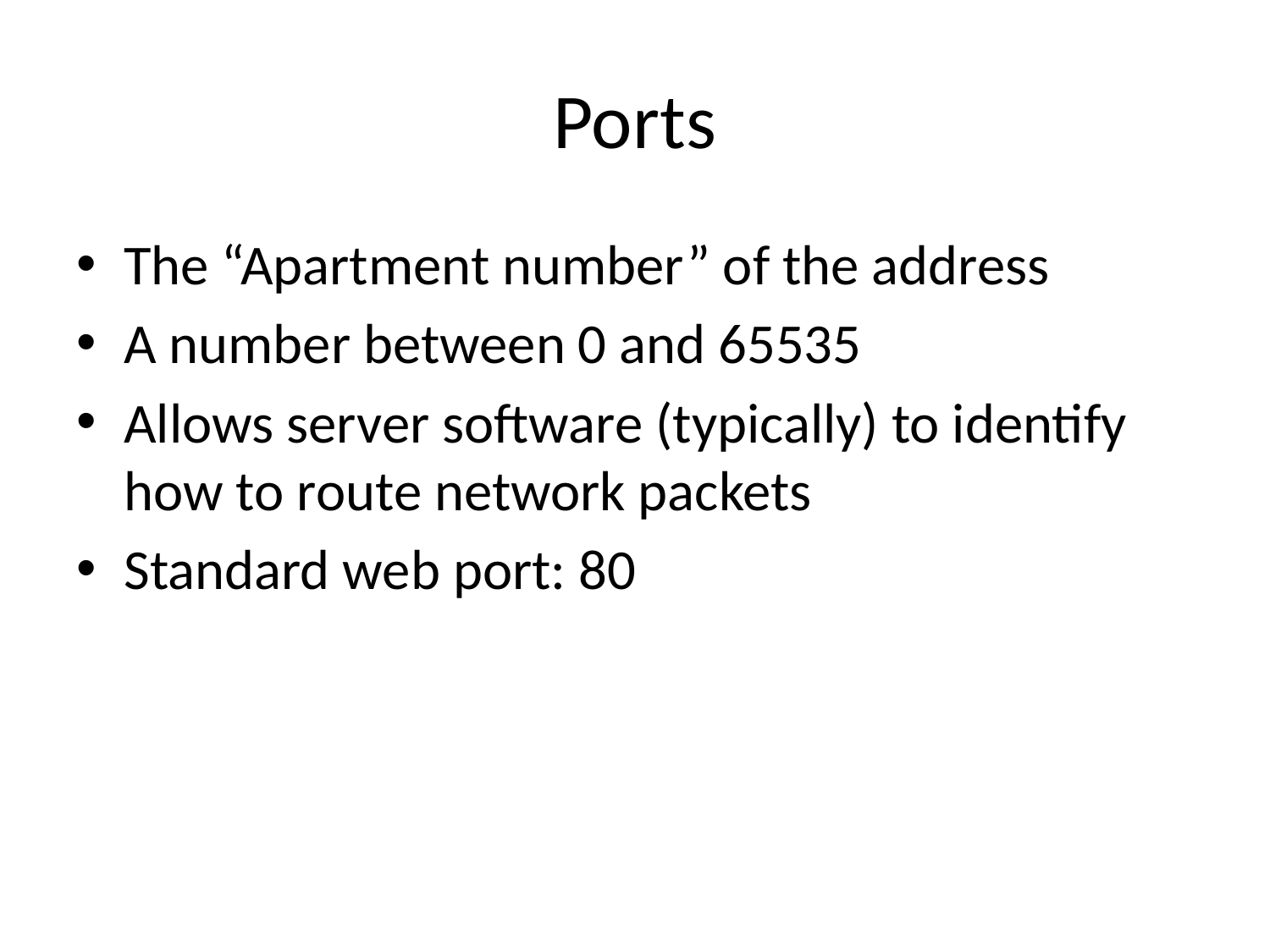

# Ports
The “Apartment number” of the address
A number between 0 and 65535
Allows server software (typically) to identify how to route network packets
Standard web port: 80